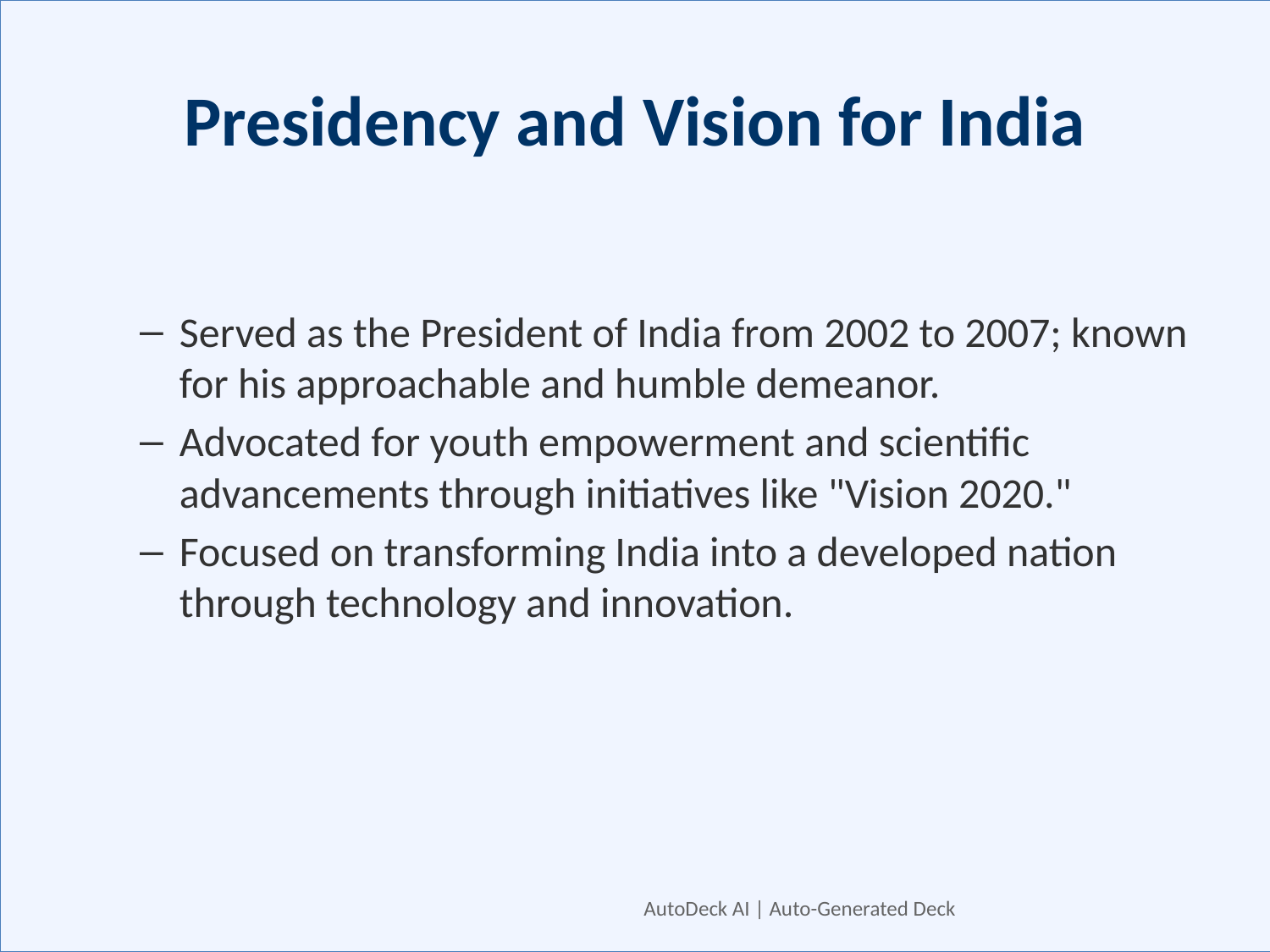

# Presidency and Vision for India

Served as the President of India from 2002 to 2007; known for his approachable and humble demeanor.
Advocated for youth empowerment and scientific advancements through initiatives like "Vision 2020."
Focused on transforming India into a developed nation through technology and innovation.

AutoDeck AI | Auto-Generated Deck